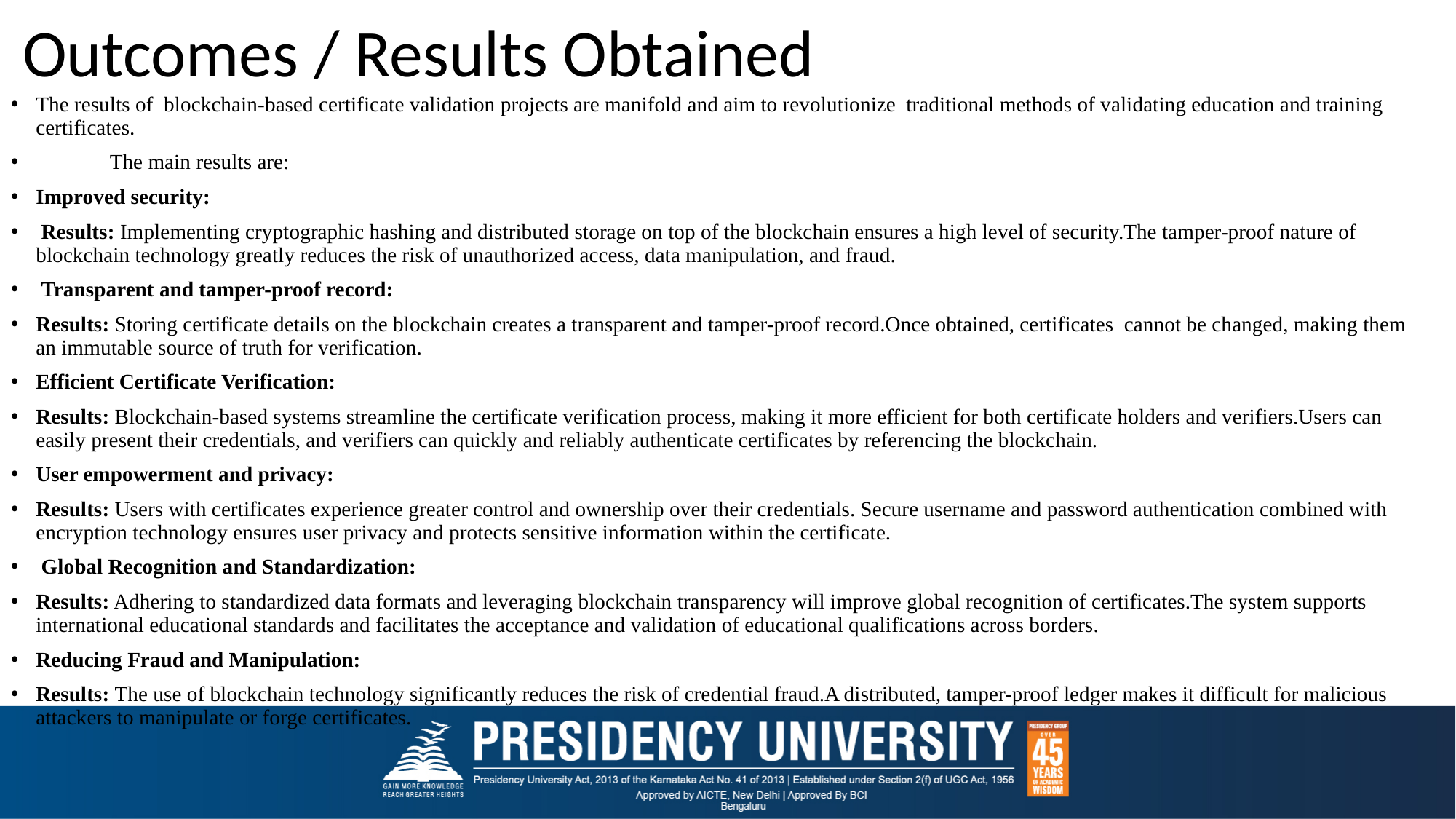

# Outcomes / Results Obtained
The results of  blockchain-based certificate validation projects are manifold and aim to revolutionize  traditional methods of validating education and training certificates.
              The main results are:
Improved security:
 Results: Implementing cryptographic hashing and distributed storage on top of the blockchain ensures a high level of security.The tamper-proof nature of blockchain technology greatly reduces the risk of unauthorized access, data manipulation, and fraud.
 Transparent and tamper-proof record:
Results: Storing certificate details on the blockchain creates a transparent and tamper-proof record.Once obtained, certificates  cannot be changed, making them an immutable source of truth for verification.
Efficient Certificate Verification:
Results: Blockchain-based systems streamline the certificate verification process, making it more efficient for both certificate holders and verifiers.Users can easily present their credentials, and verifiers can quickly and reliably authenticate certificates by referencing the blockchain.
User empowerment and privacy:
Results: Users with certificates experience greater control and ownership over their credentials. Secure username and password authentication combined with encryption technology ensures user privacy and protects sensitive information within the certificate.
 Global Recognition and Standardization:
Results: Adhering to standardized data formats and leveraging blockchain transparency will improve global recognition of certificates.The system supports international educational standards and facilitates the acceptance and validation of educational qualifications across borders.
Reducing Fraud and Manipulation:
Results: The use of blockchain technology significantly reduces the risk of credential fraud.A distributed, tamper-proof ledger makes it difficult for malicious attackers to manipulate or forge certificates.